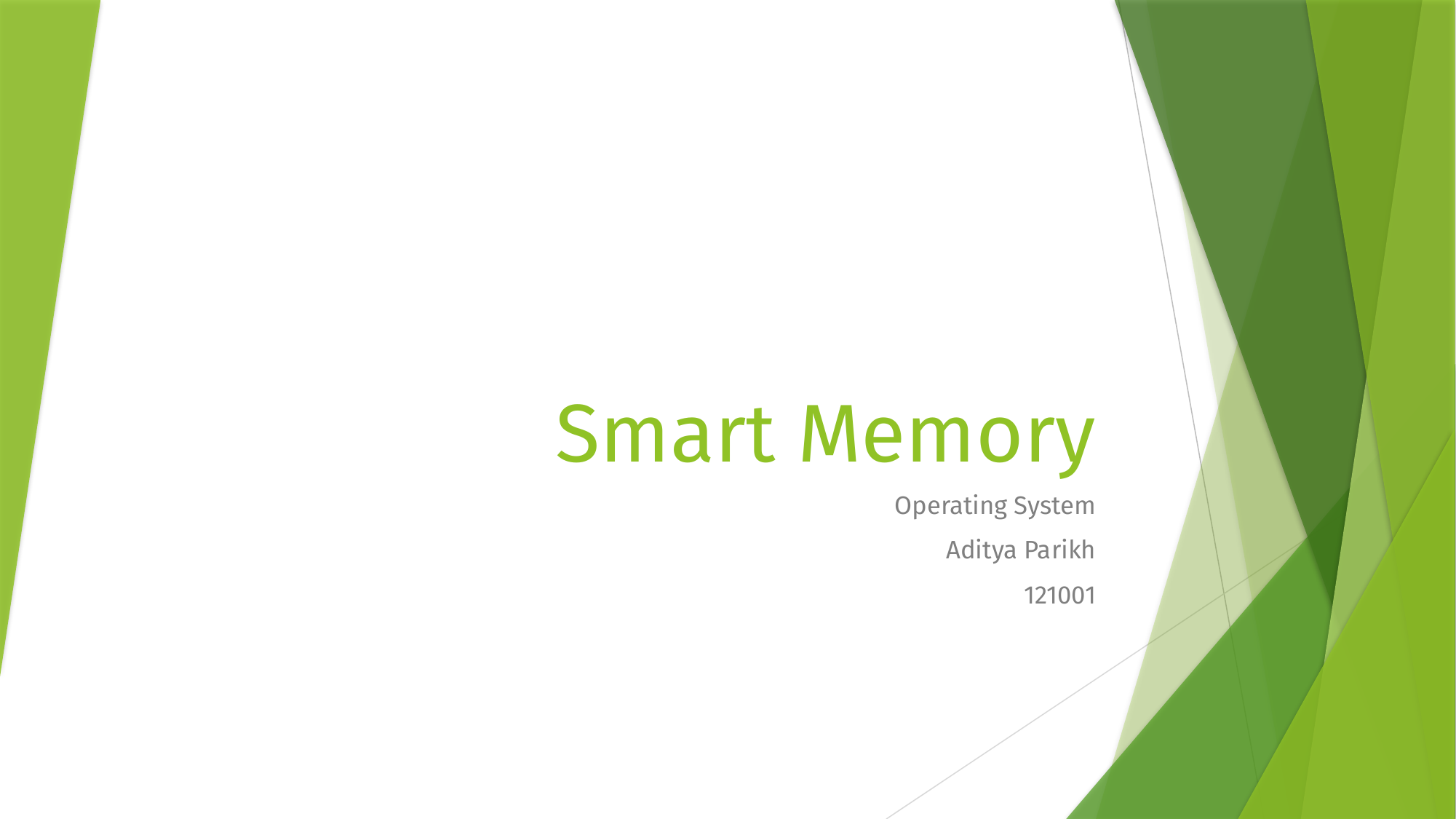

# Smart Memory
Operating System
Aditya Parikh
121001